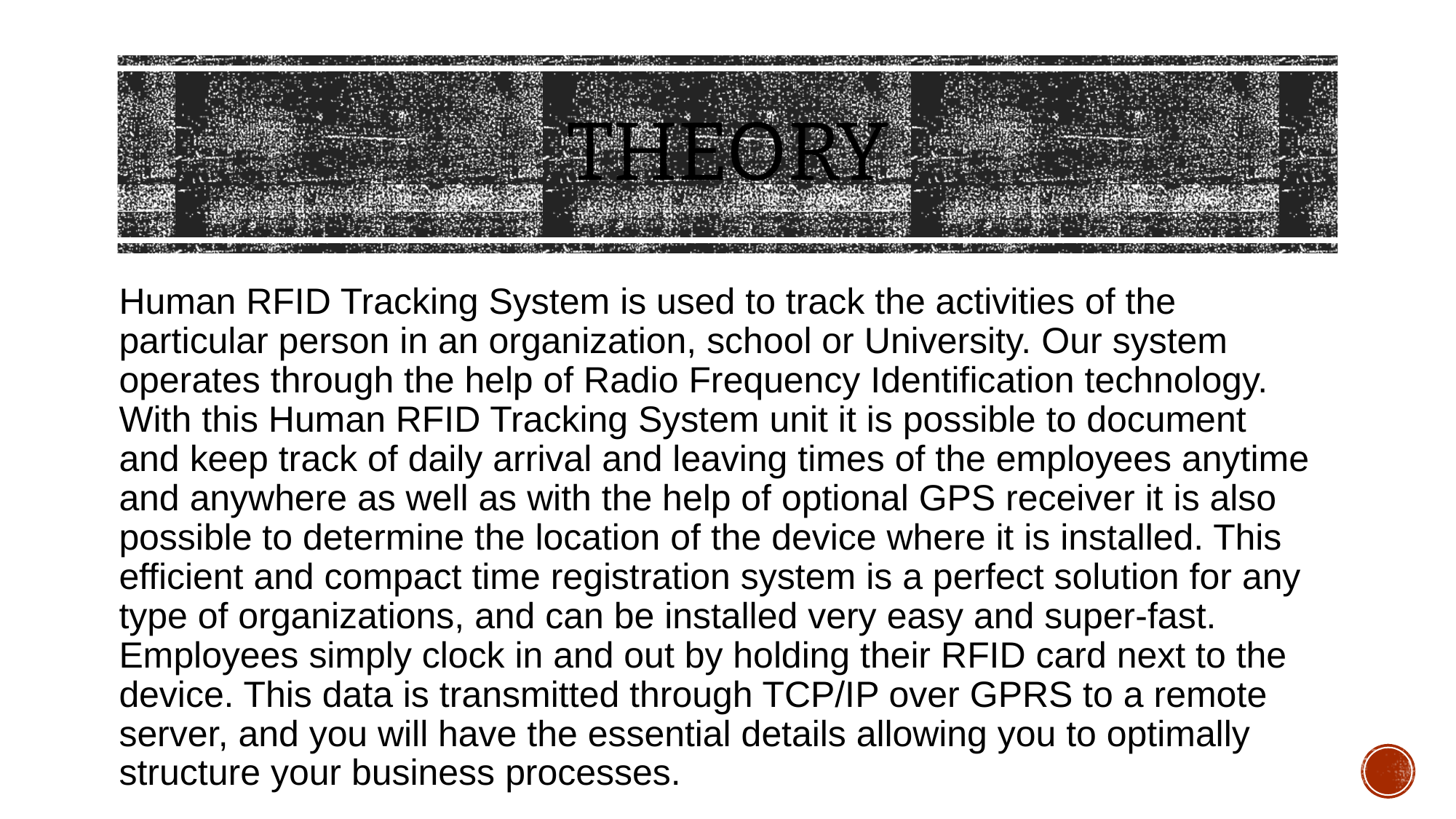

# THEORY

Human RFID Tracking System is used to track the activities of the particular person in an organization, school or University. Our system operates through the help of Radio Frequency Identification technology. With this Human RFID Tracking System unit it is possible to document and keep track of daily arrival and leaving times of the employees anytime and anywhere as well as with the help of optional GPS receiver it is also possible to determine the location of the device where it is installed. This efficient and compact time registration system is a perfect solution for any type of organizations, and can be installed very easy and super-fast. Employees simply clock in and out by holding their RFID card next to the device. This data is transmitted through TCP/IP over GPRS to a remote server, and you will have the essential details allowing you to optimally structure your business processes.